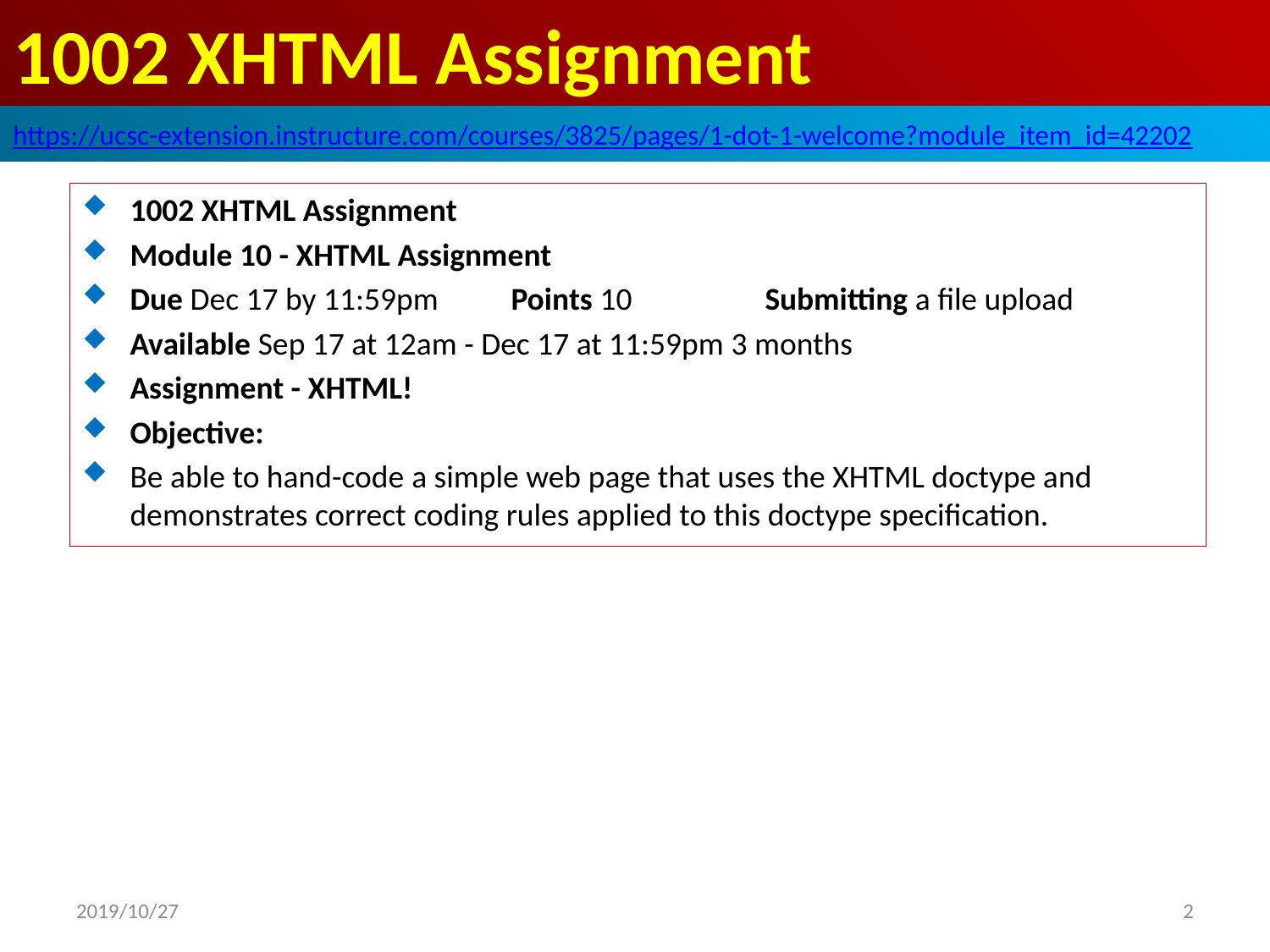

# 1002 XHTML Assignment

https://ucsc-extension.instructure.com/courses/3825/pages/1-dot-1-welcome?module_item_id=42202
1002 XHTML Assignment
Module 10 - XHTML Assignment
Due Dec 17 by 11:59pm	Points 10		Submitting a file upload
Available Sep 17 at 12am - Dec 17 at 11:59pm 3 months
Assignment - XHTML!
Objective:
Be able to hand-code a simple web page that uses the XHTML doctype and demonstrates correct coding rules applied to this doctype specification.
2019/10/27
2